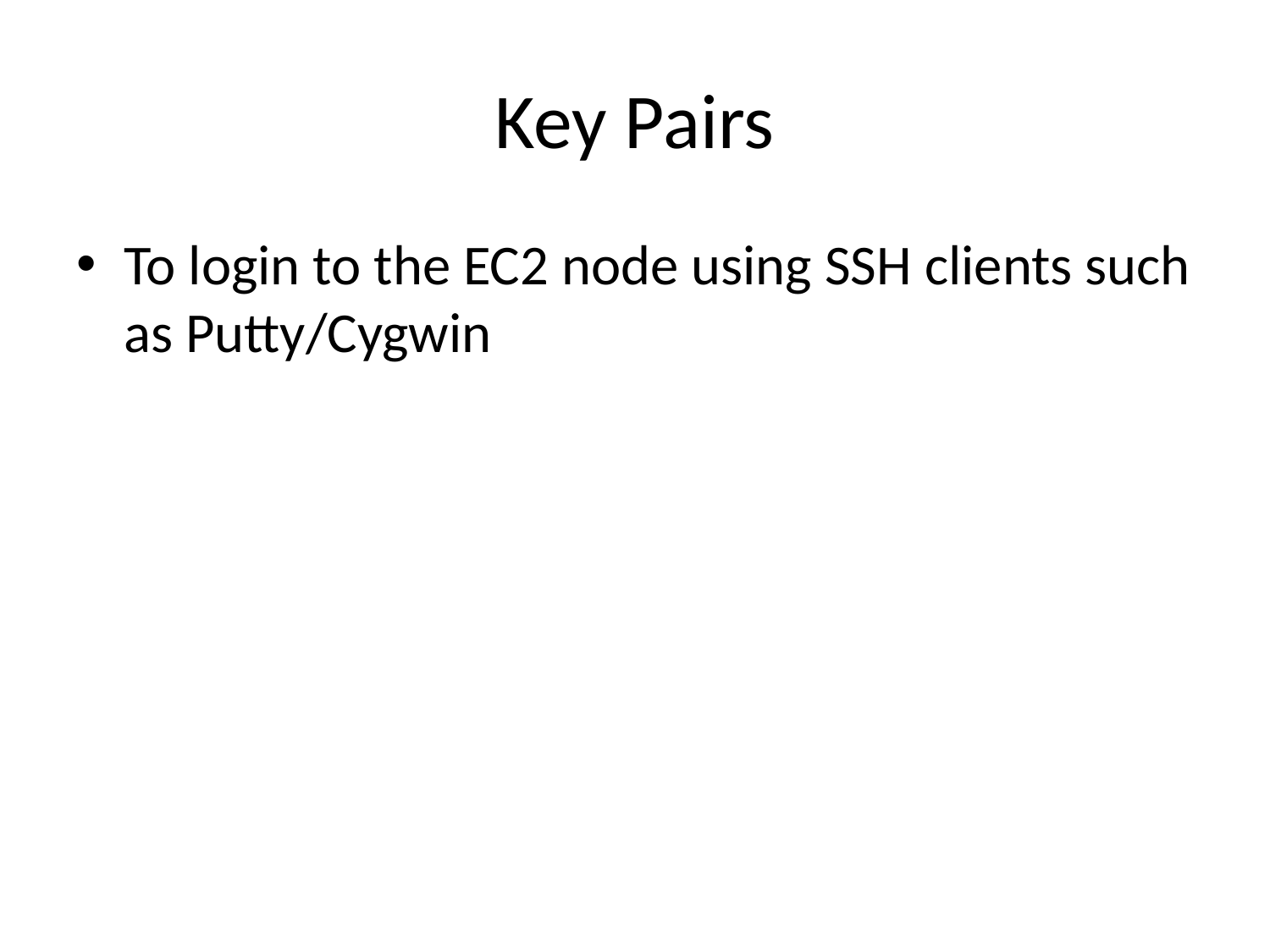

# Key Pairs
To login to the EC2 node using SSH clients such as Putty/Cygwin